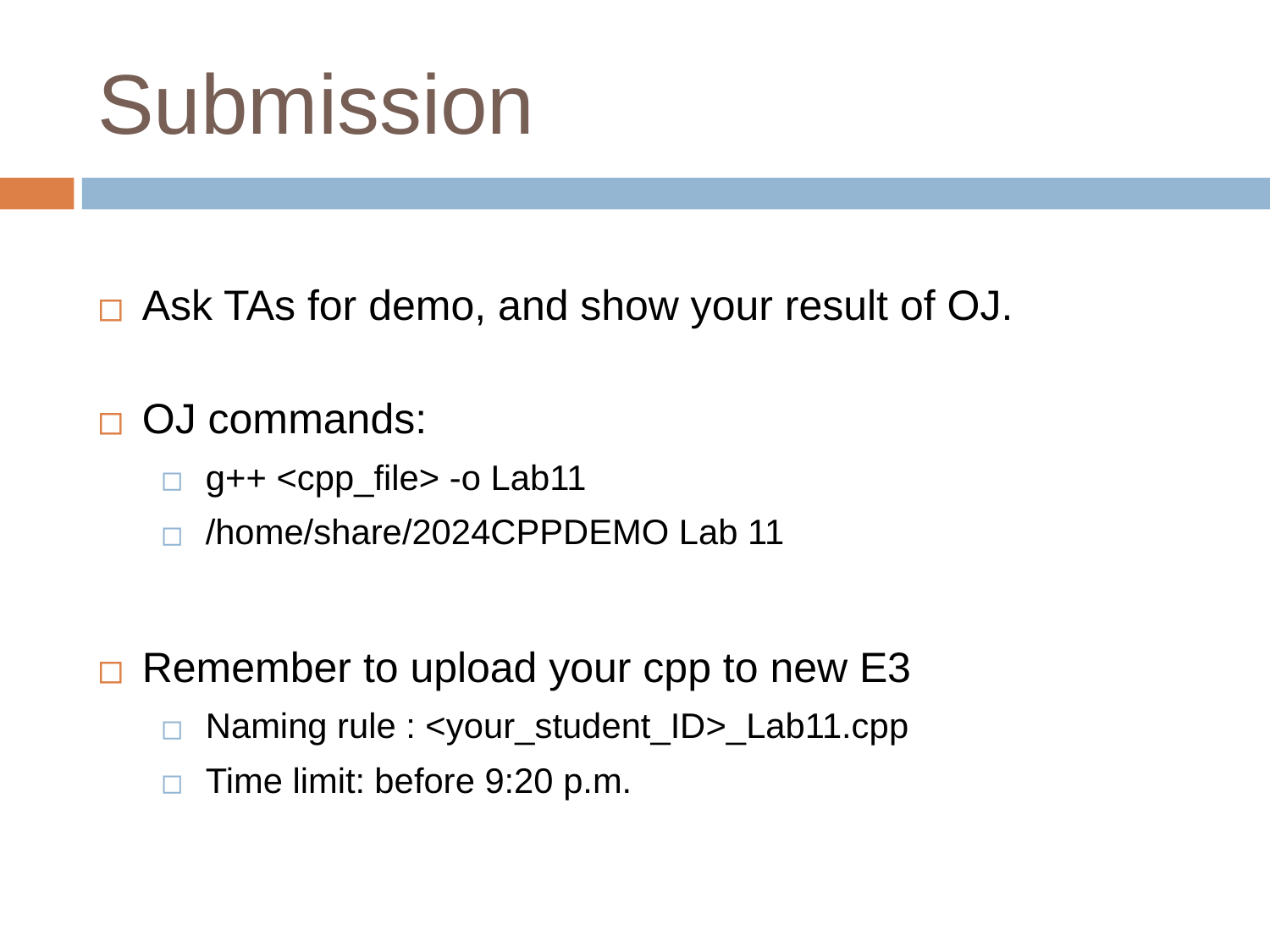

# Submission

Ask TAs for demo, and show your result of OJ.

OJ commands:
g++ <cpp_file> -o Lab11
/home/share/2024CPPDEMO Lab 11

Remember to upload your cpp to new E3
Naming rule : <your_student_ID>_Lab11.cpp
Time limit: before 9:20 p.m.